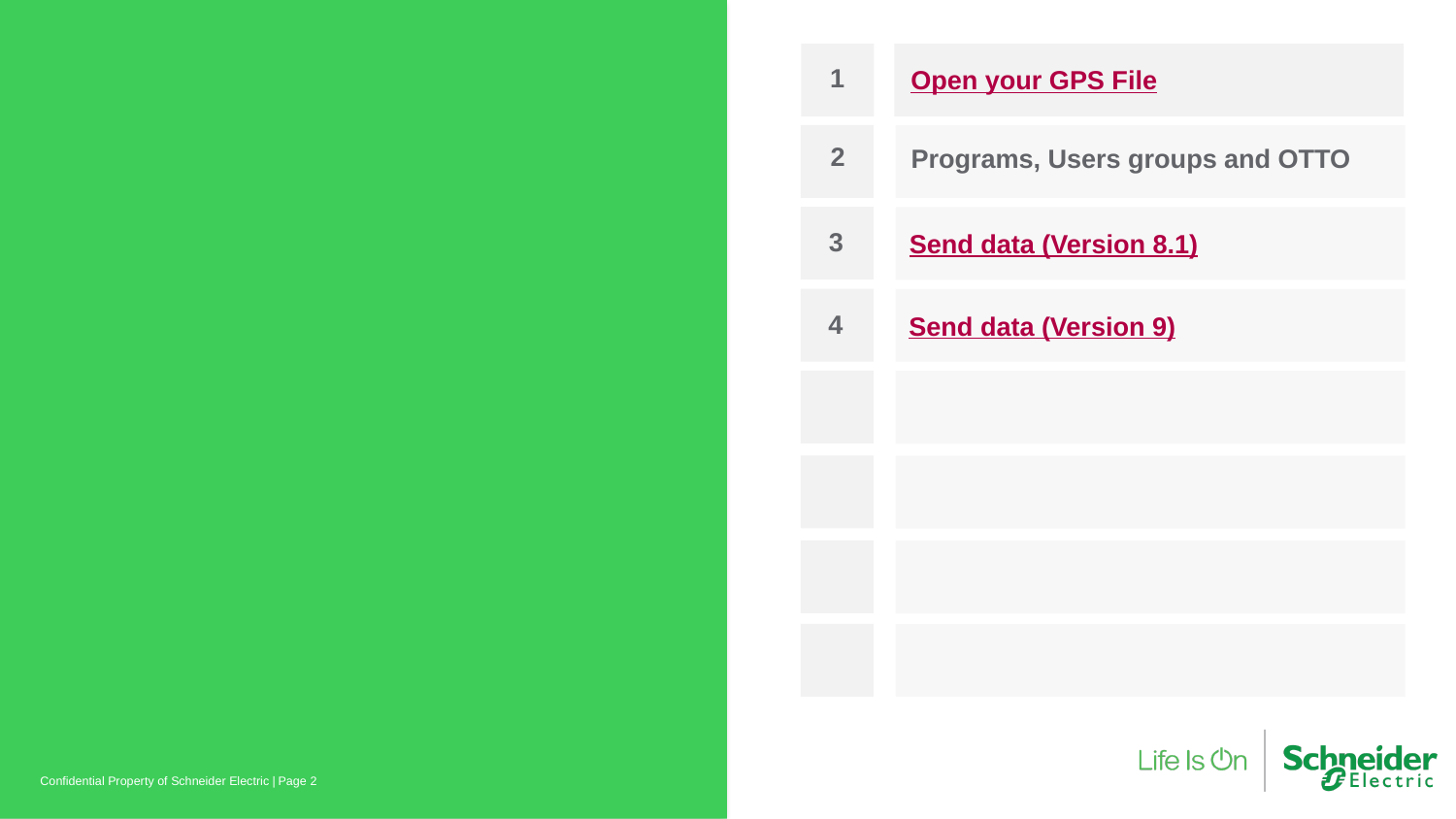

1
Open your GPS File
2
Programs, Users groups and OTTO
3
Send data (Version 8.1)
4
Send data (Version 9)
Confidential Property of Schneider Electric |
Page 2